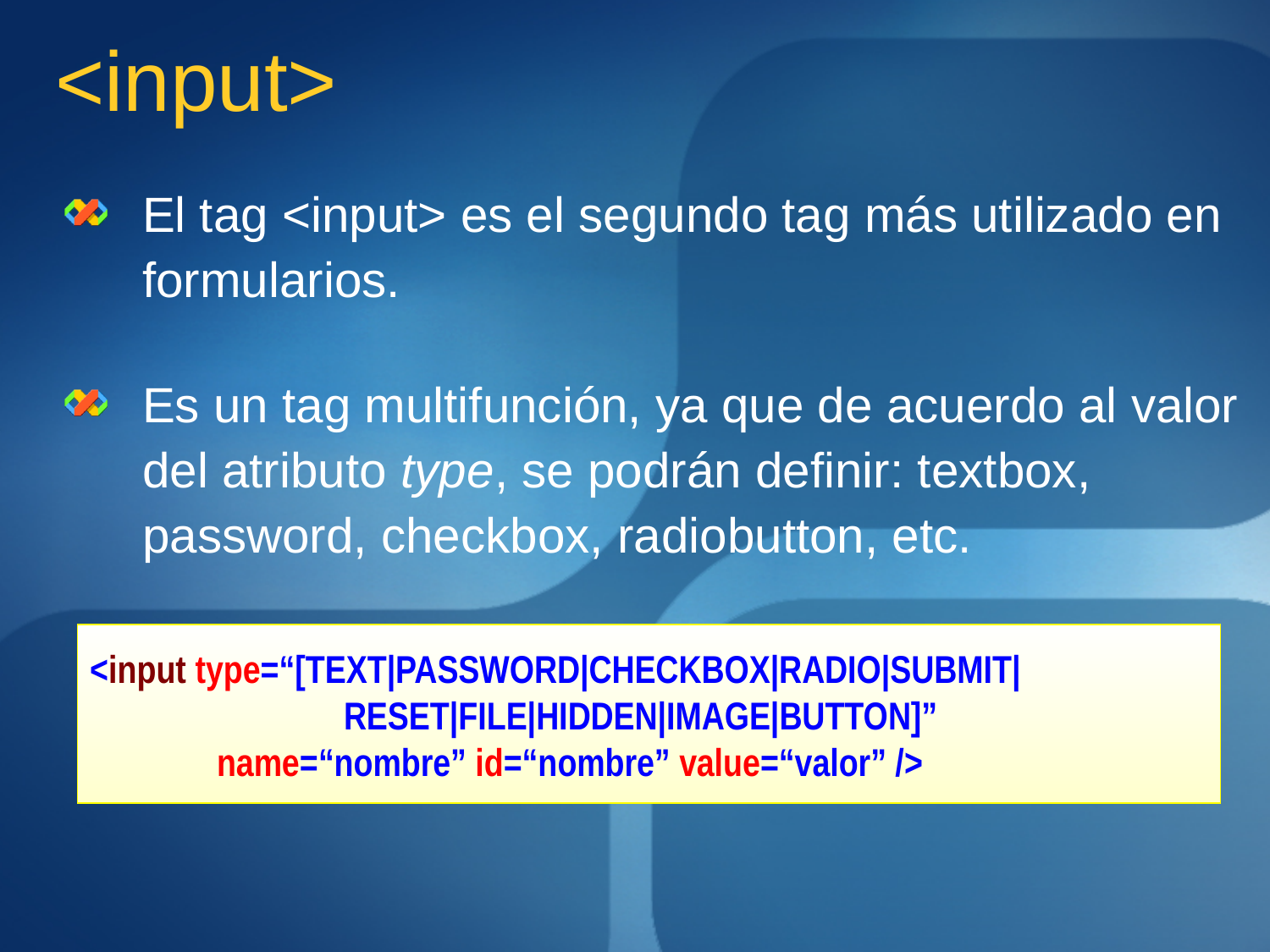

# <input>
El tag <input> es el segundo tag más utilizado en formularios.

Es un tag multifunción, ya que de acuerdo al valor del atributo type, se podrán definir: textbox, password, checkbox, radiobutton, etc.

<input type=“[TEXT|PASSWORD|CHECKBOX|RADIO|SUBMIT|
		RESET|FILE|HIDDEN|IMAGE|BUTTON]”
	name=“nombre” id=“nombre” value=“valor” />